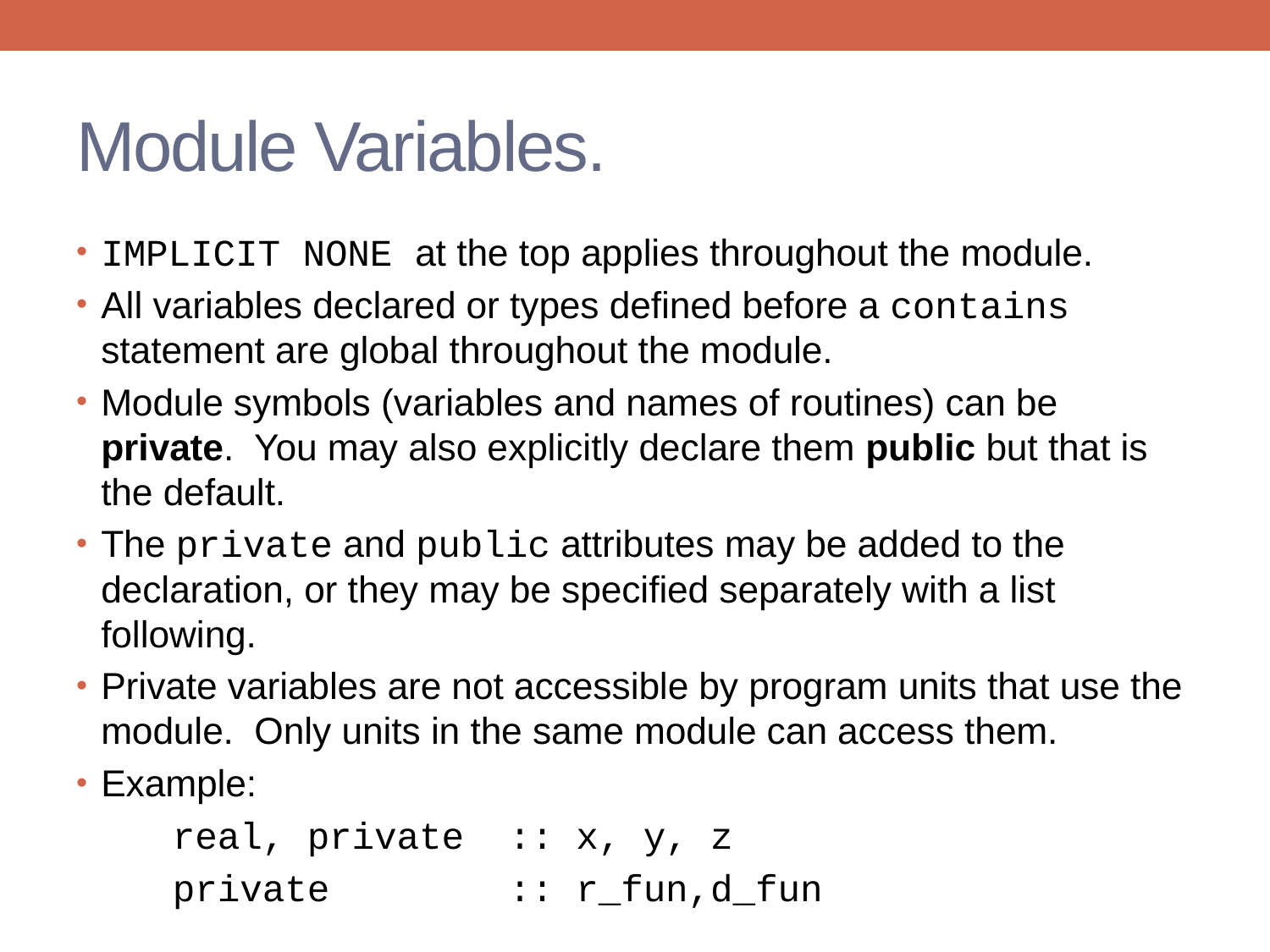

# Module Variables.
IMPLICIT NONE at the top applies throughout the module.
All variables declared or types defined before a contains statement are global throughout the module.
Module symbols (variables and names of routines) can be private.  You may also explicitly declare them public but that is the default.
The private and public attributes may be added to the declaration, or they may be specified separately with a list following.
Private variables are not accessible by program units that use the module.  Only units in the same module can access them.
Example:
	real, private  :: x, y, z
	private        :: r_fun,d_fun